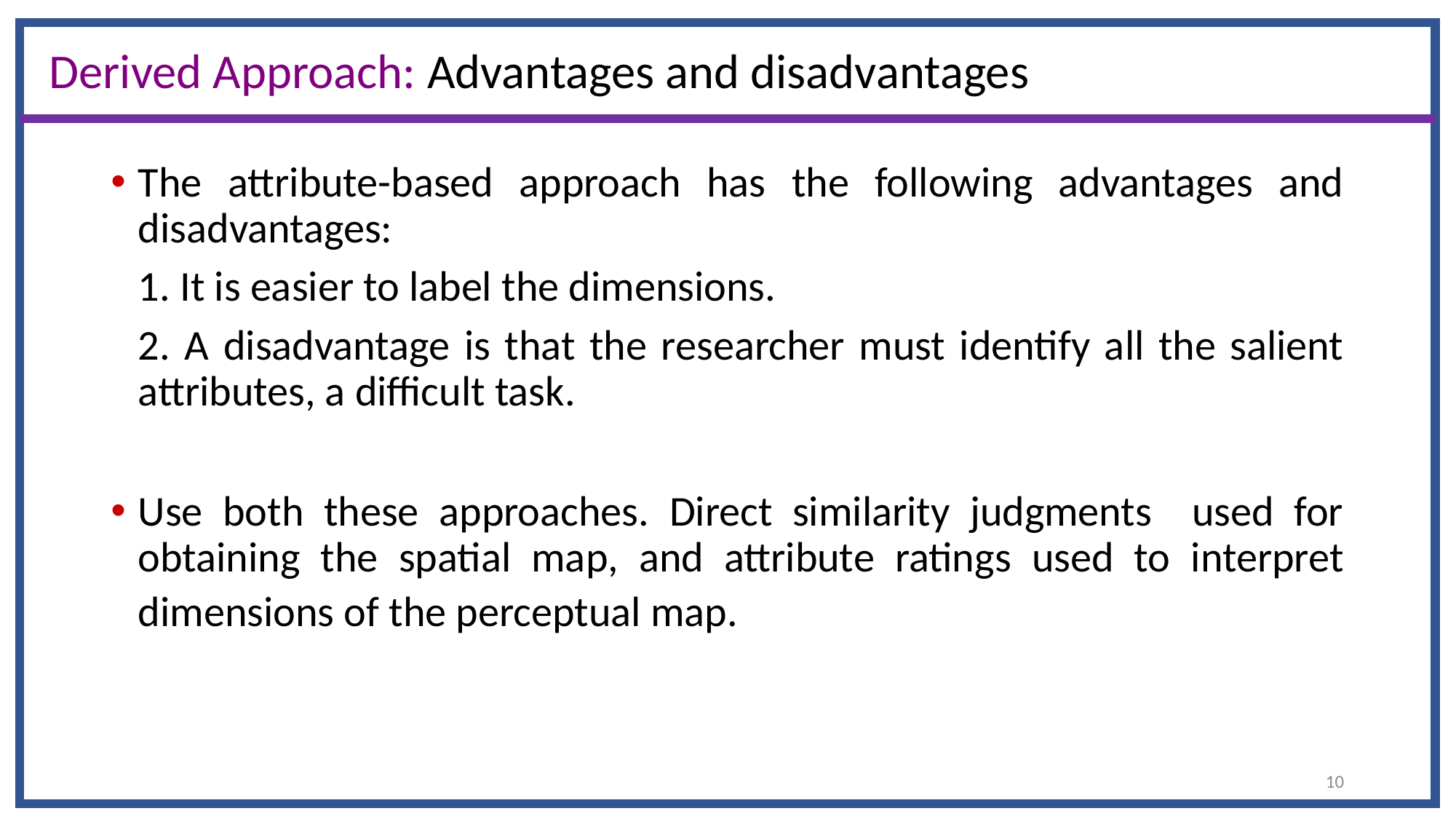

# Derived Approach: Advantages and disadvantages

The attribute-based approach has the following advantages and disadvantages:
	1. It is easier to label the dimensions.
	2. A disadvantage is that the researcher must identify all the salient attributes, a difficult task.

Use both these approaches. Direct similarity judgments  used for obtaining the spatial map, and attribute ratings used to interpret dimensions of the perceptual map.
10